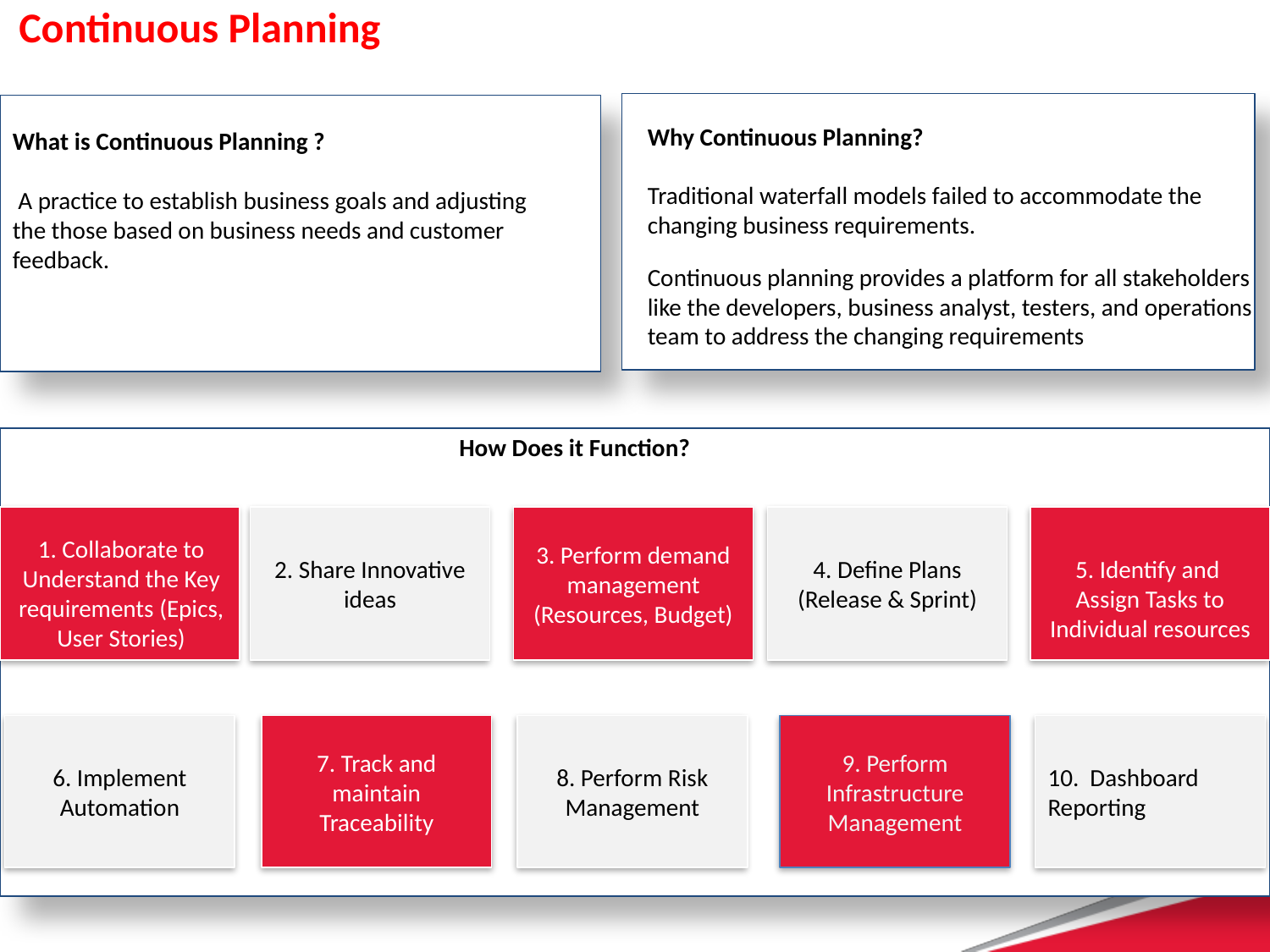

# Continuous Planning

Why Continuous Planning?

Traditional waterfall models failed to accommodate the changing business requirements.

Continuous planning provides a platform for all stakeholders like the developers, business analyst, testers, and operations team to address the changing requirements
What is Continuous Planning ?

 A practice to establish business goals and adjusting the those based on business needs and customer feedback.
How Does it Function?

1. Collaborate to Understand the Key requirements (Epics, User Stories)
2. Share Innovative ideas
3. Perform demand management (Resources, Budget)
4. Define Plans (Release & Sprint)

5. Identify and  Assign Tasks to Individual resources
6. Implement Automation
7. Track and maintain Traceability
8. Perform Risk Management

9. Perform Infrastructure Management

10.  Dashboard Reporting